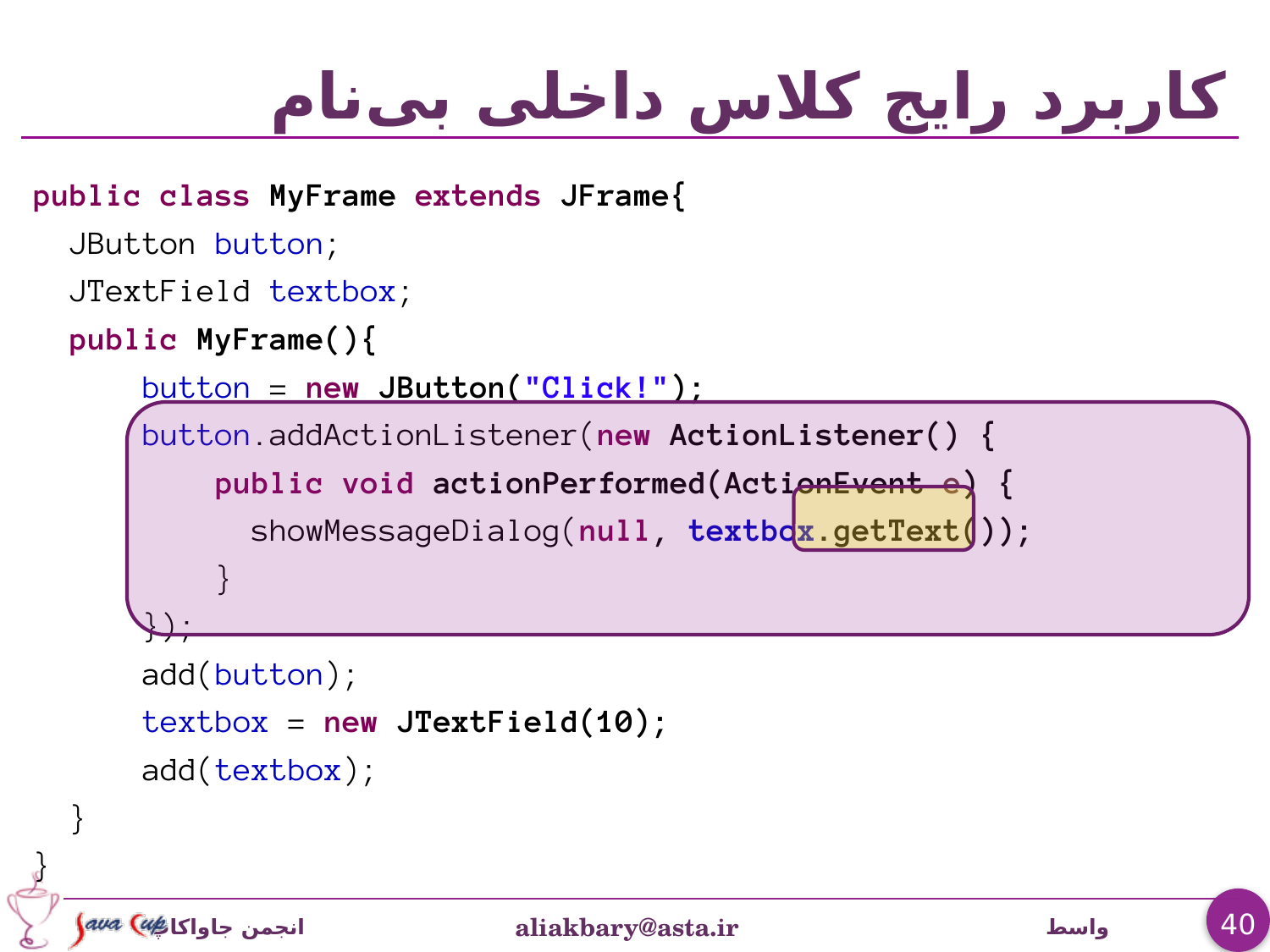

# کاربرد رایج کلاس داخلی بی‌نام
public class MyFrame extends JFrame{
  JButton button;
  JTextField textbox;
  public MyFrame(){
      button = new JButton("Click!");
      button.addActionListener(new ActionListener() {
          public void actionPerformed(ActionEvent e) {
            showMessageDialog(null, textbox.getText());
          }
      });
      add(button);
      textbox = new JTextField(10);
      add(textbox);
  }
}